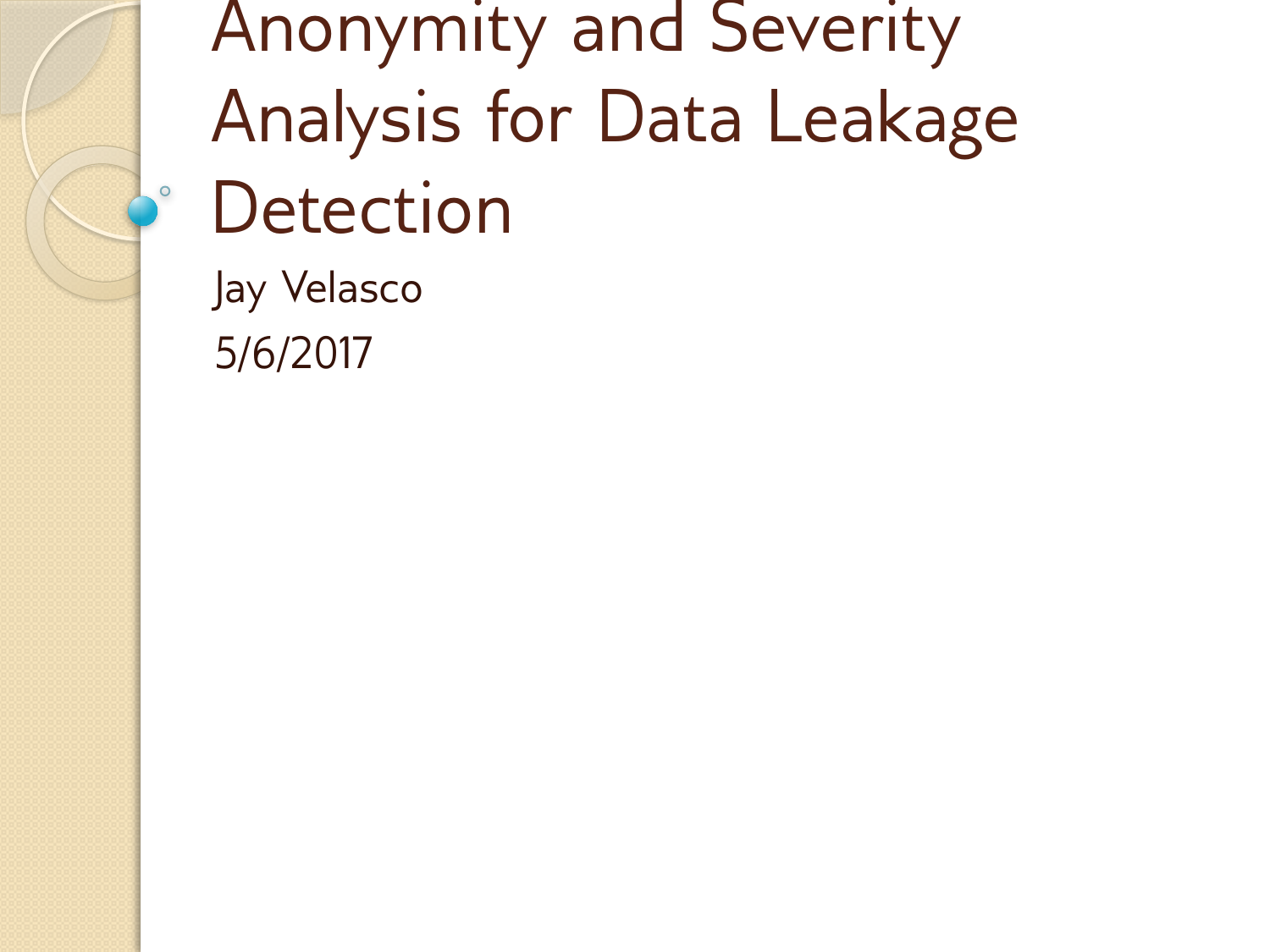

# Anonymity and Severity Analysis for Data Leakage Detection
Jay Velasco
5/6/2017